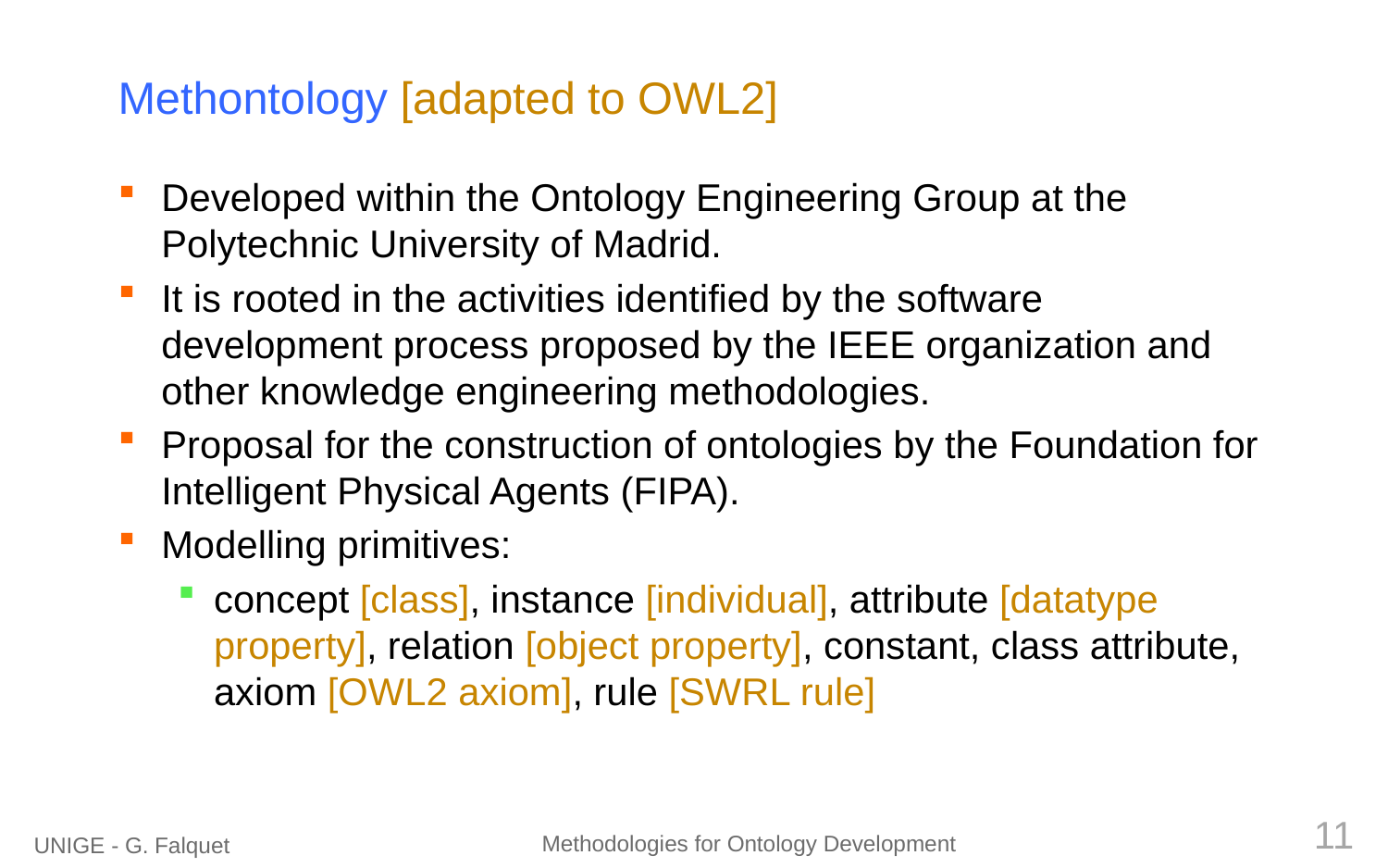

# Methontology [adapted to OWL2]
Developed within the Ontology Engineering Group at the Polytechnic University of Madrid.
It is rooted in the activities identified by the software development process proposed by the IEEE organization and other knowledge engineering methodologies.
Proposal for the construction of ontologies by the Foundation for Intelligent Physical Agents (FIPA).
Modelling primitives:
concept [class], instance [individual], attribute [datatype property], relation [object property], constant, class attribute, axiom [OWL2 axiom], rule [SWRL rule]
11
Methodologies for Ontology Development
UNIGE - G. Falquet